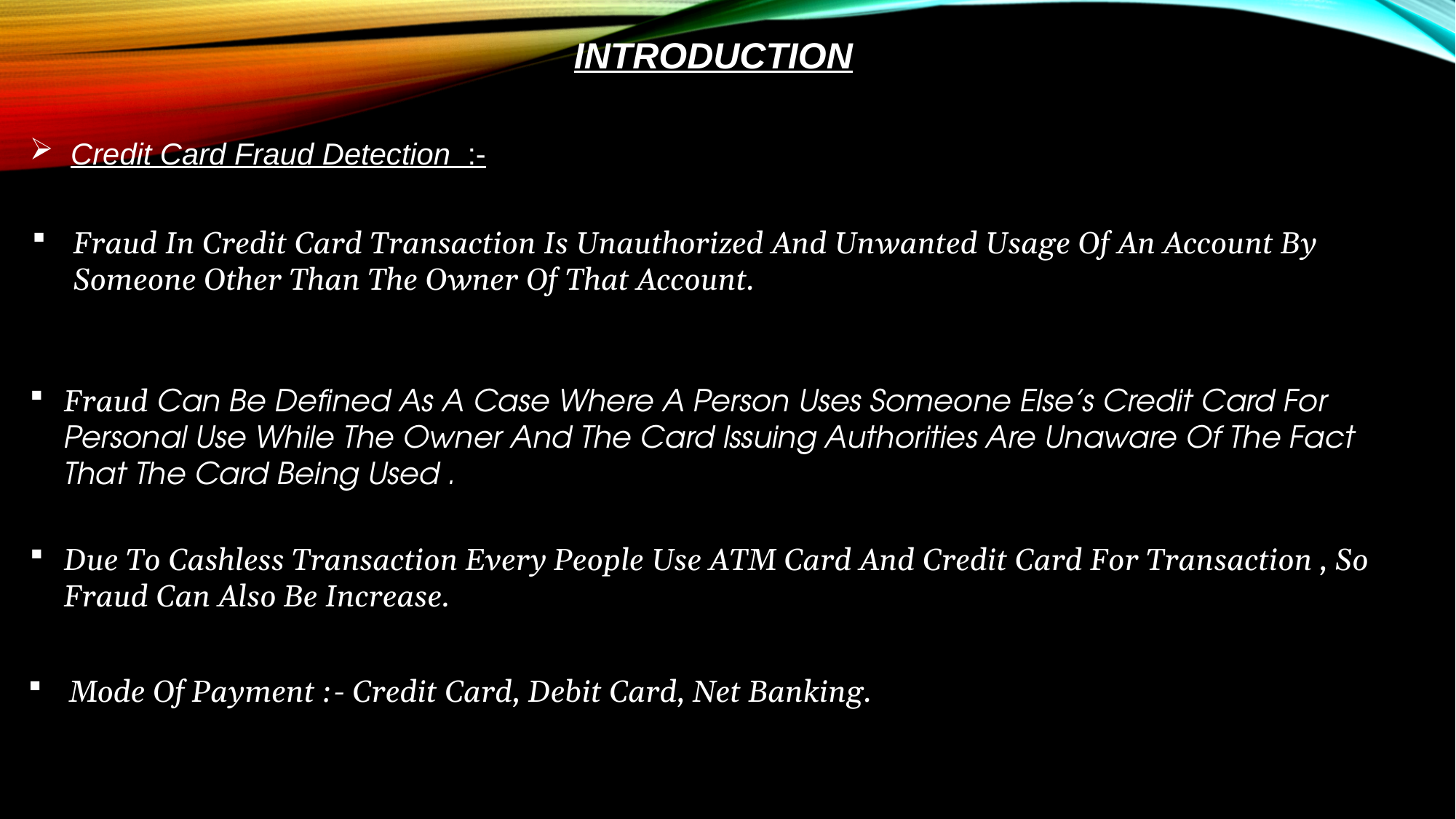

INTRODUCTION
Credit Card Fraud Detection  :-
Fraud In Credit Card Transaction Is Unauthorized And Unwanted Usage Of An Account By Someone Other Than The Owner Of That Account.
Fraud Can Be Defined As A Case Where A Person Uses Someone Else’s Credit Card For Personal Use While The Owner And The Card Issuing Authorities Are Unaware Of The Fact That The Card Being Used .
Due To Cashless Transaction Every People Use ATM Card And Credit Card For Transaction , So Fraud Can Also Be Increase.
Mode Of Payment :- Credit Card, Debit Card, Net Banking.